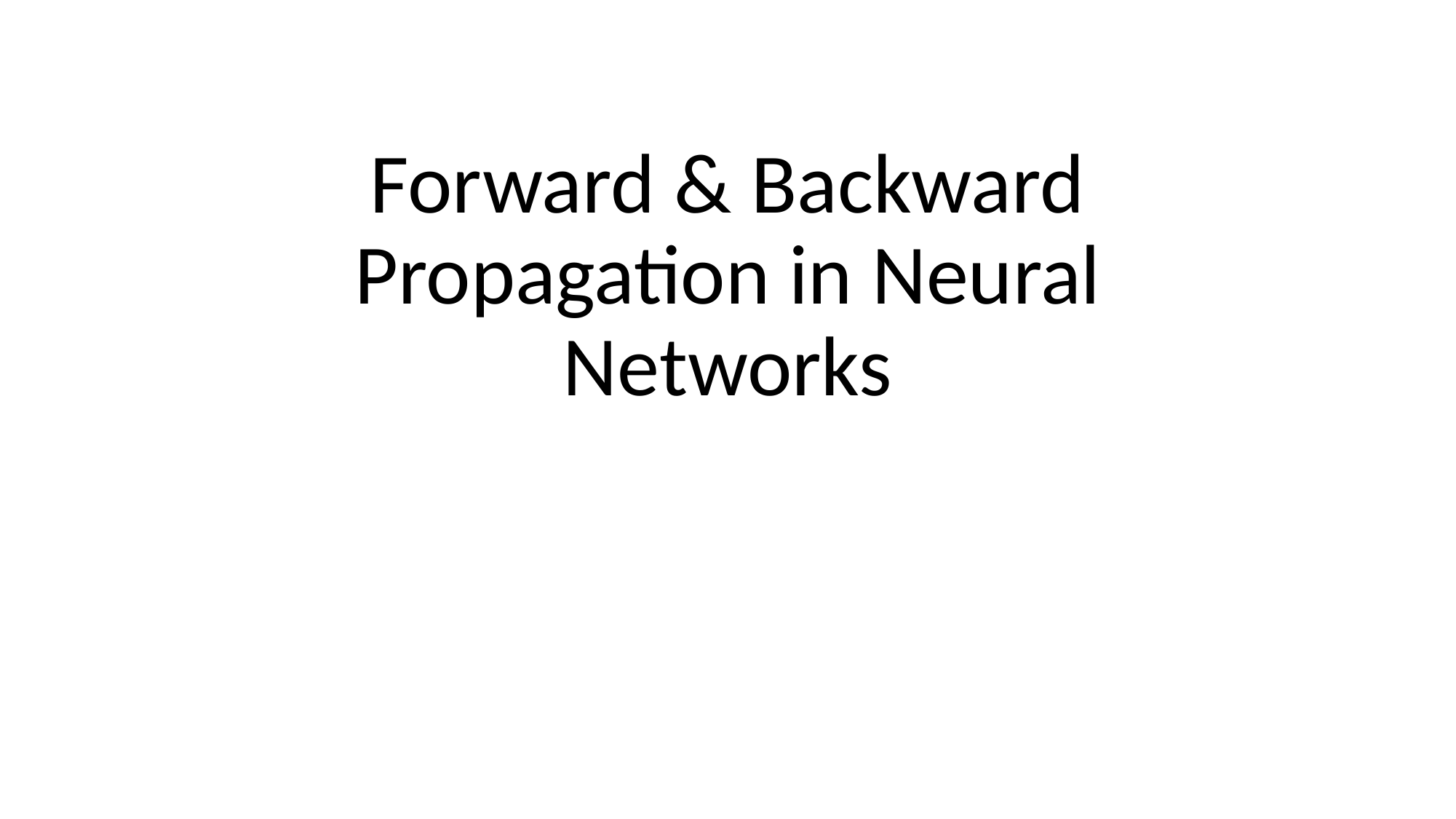

# Forward & Backward Propagation in Neural Networks